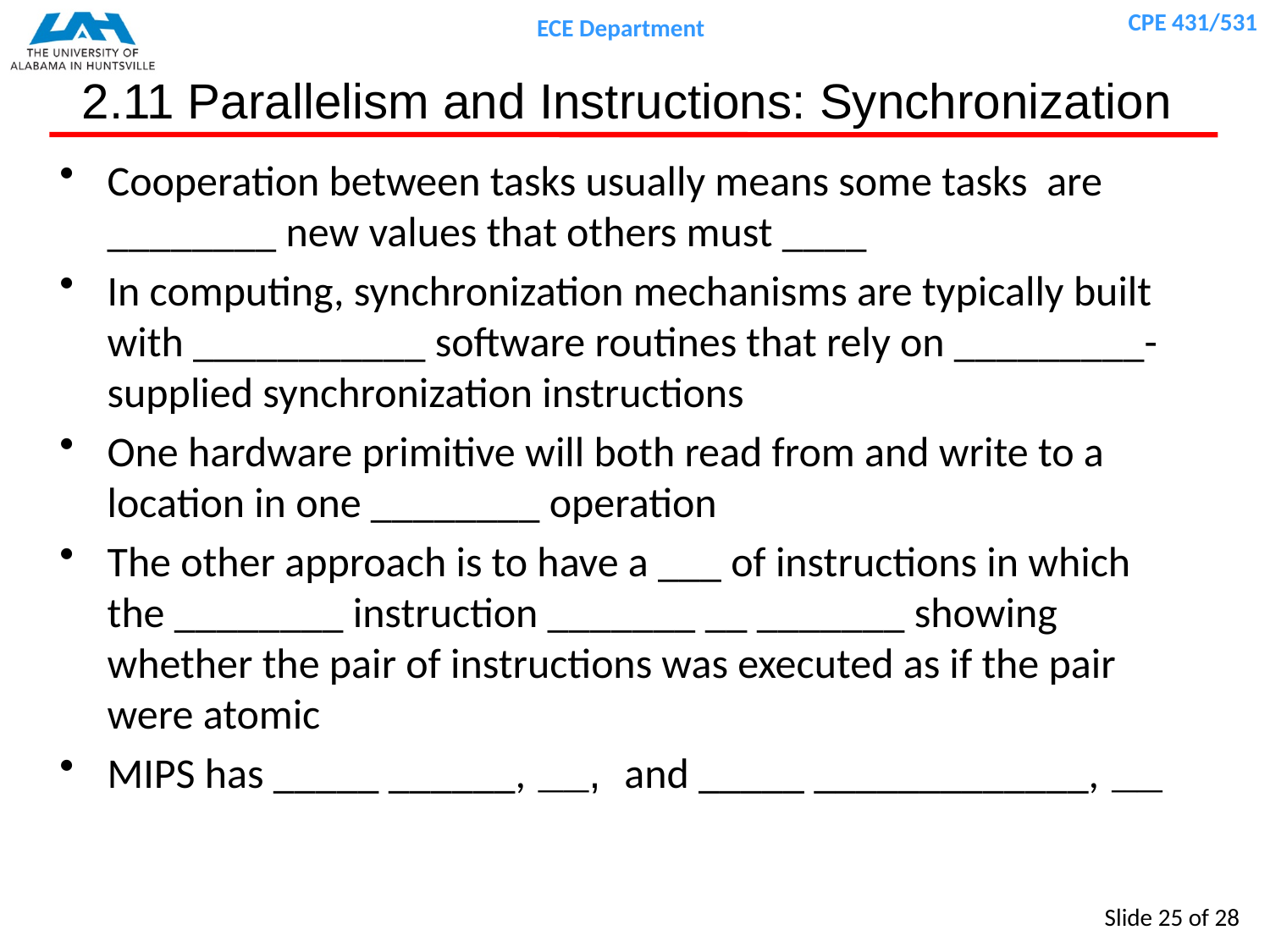

# 2.11 Parallelism and Instructions: Synchronization
Cooperation between tasks usually means some tasks  are ________ new values that others must ____
In computing, synchronization mechanisms are typically built with ___________ software routines that rely on _________-supplied synchronization instructions
One hardware primitive will both read from and write to a location in one ________ operation
The other approach is to have a ___ of instructions in which the ________ instruction _______ __ _______ showing whether the pair of instructions was executed as if the pair were atomic
MIPS has _____ ______, __,  and _____ _____________, __